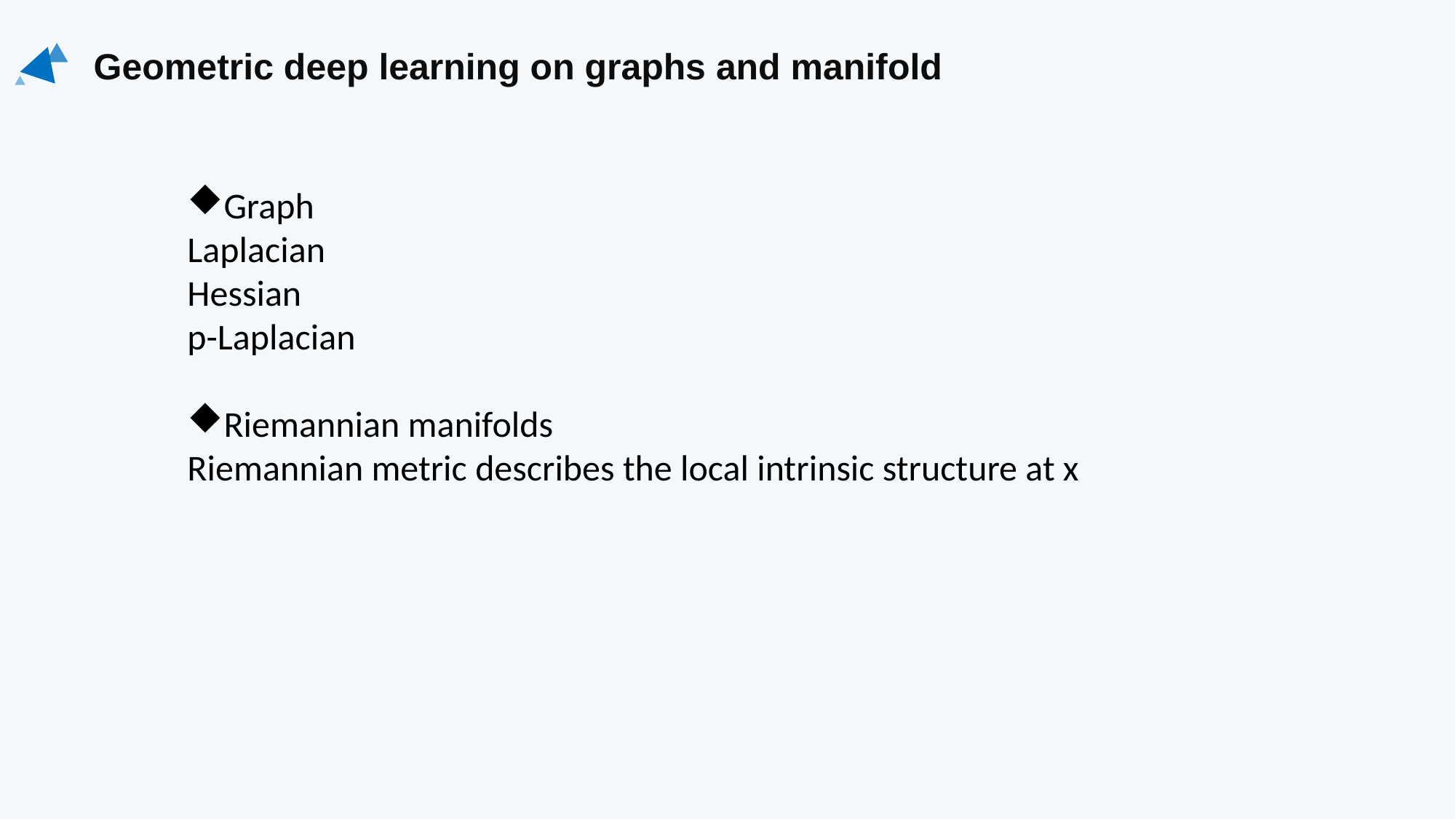

Geometric deep learning on graphs and manifold

Graph
Laplacian
Hessian
p-Laplacian

Riemannian manifolds
Riemannian metric describes the local intrinsic structure at x